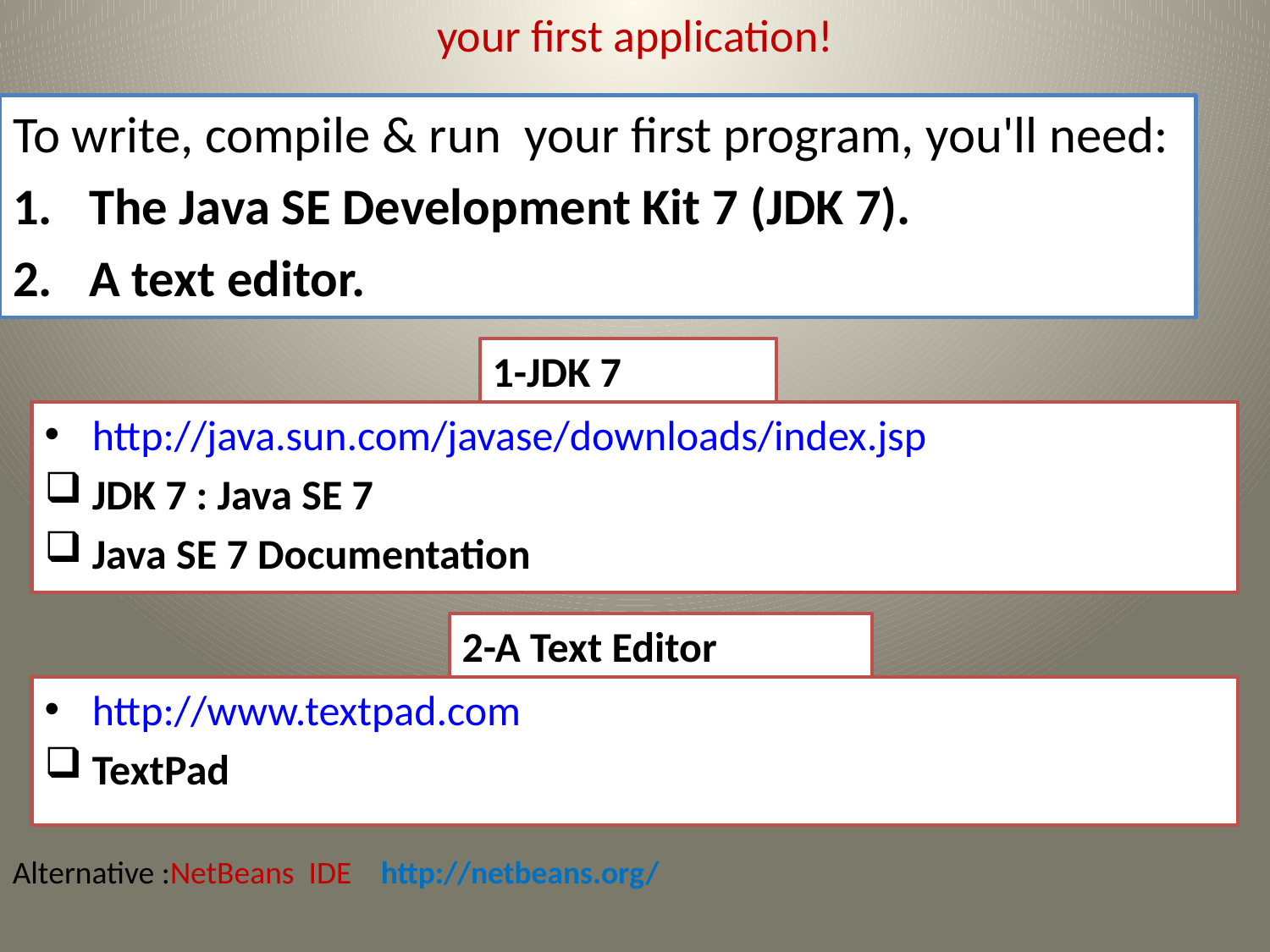

# your first application!
To write, compile & run  your first program, you'll need:
The Java SE Development Kit 7 (JDK 7).
A text editor.
1-JDK 7
http://java.sun.com/javase/downloads/index.jsp
JDK 7 : Java SE 7
Java SE 7 Documentation

2-A Text Editor
http://www.textpad.com
TextPad
Alternative :NetBeans  IDE    http://netbeans.org/
11